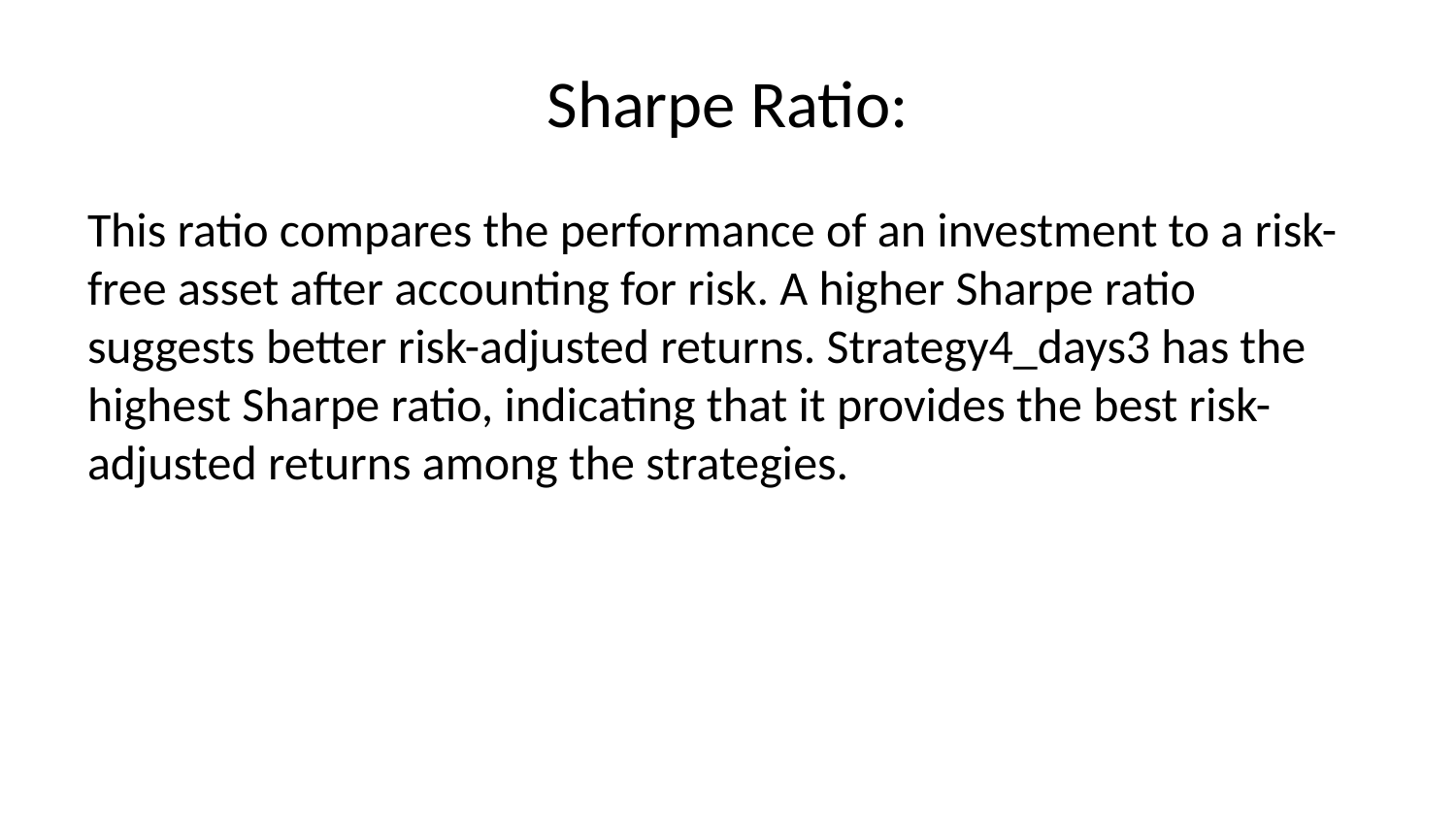

# Sharpe Ratio:
This ratio compares the performance of an investment to a risk-free asset after accounting for risk. A higher Sharpe ratio suggests better risk-adjusted returns. Strategy4_days3 has the highest Sharpe ratio, indicating that it provides the best risk-adjusted returns among the strategies.